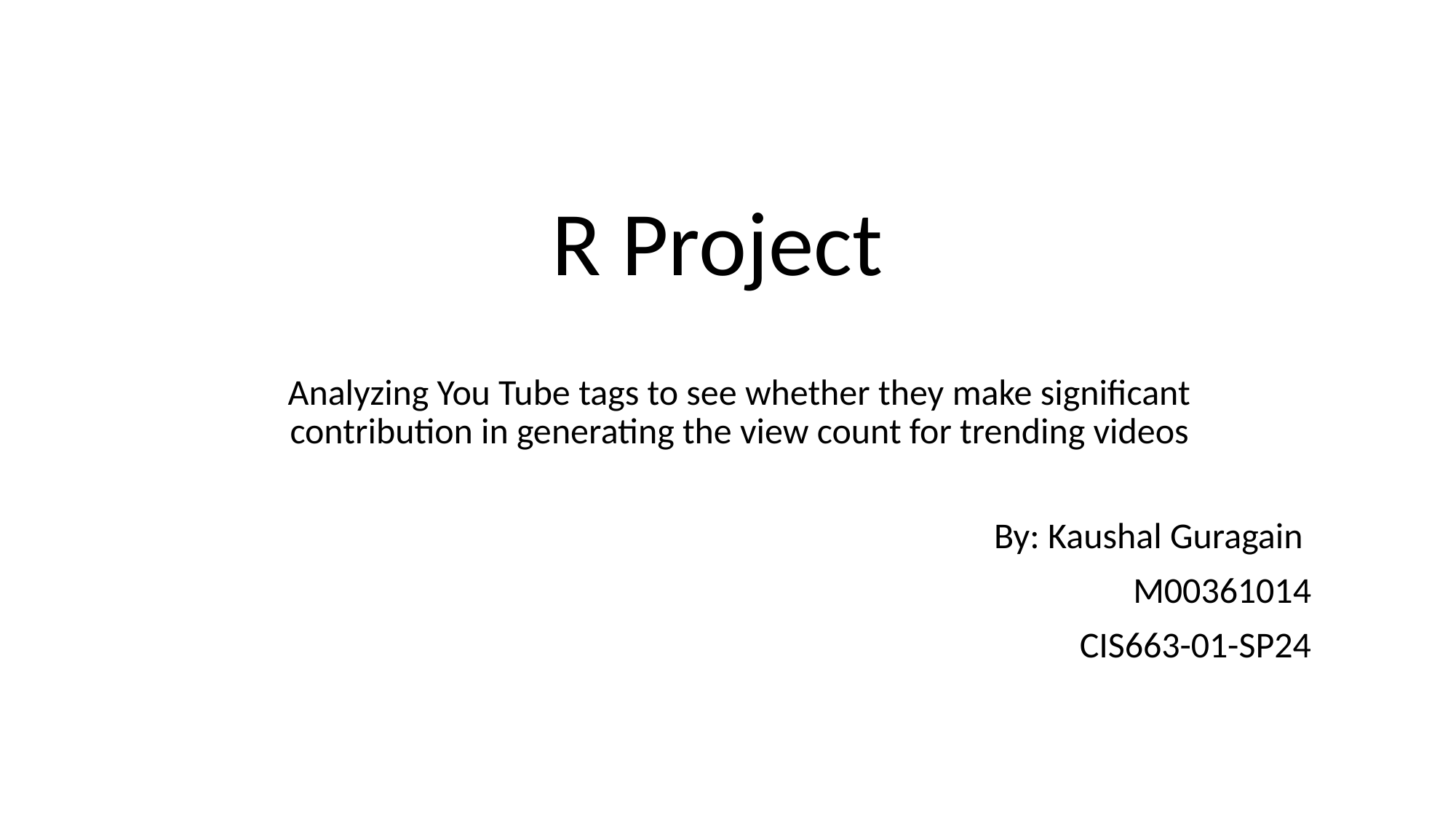

CIS663-01-SP24

# R Project
Analyzing You Tube tags to see whether they make significant contribution in generating the view count for trending videos
By: Kaushal Guragain
M00361014
CIS663-01-SP24